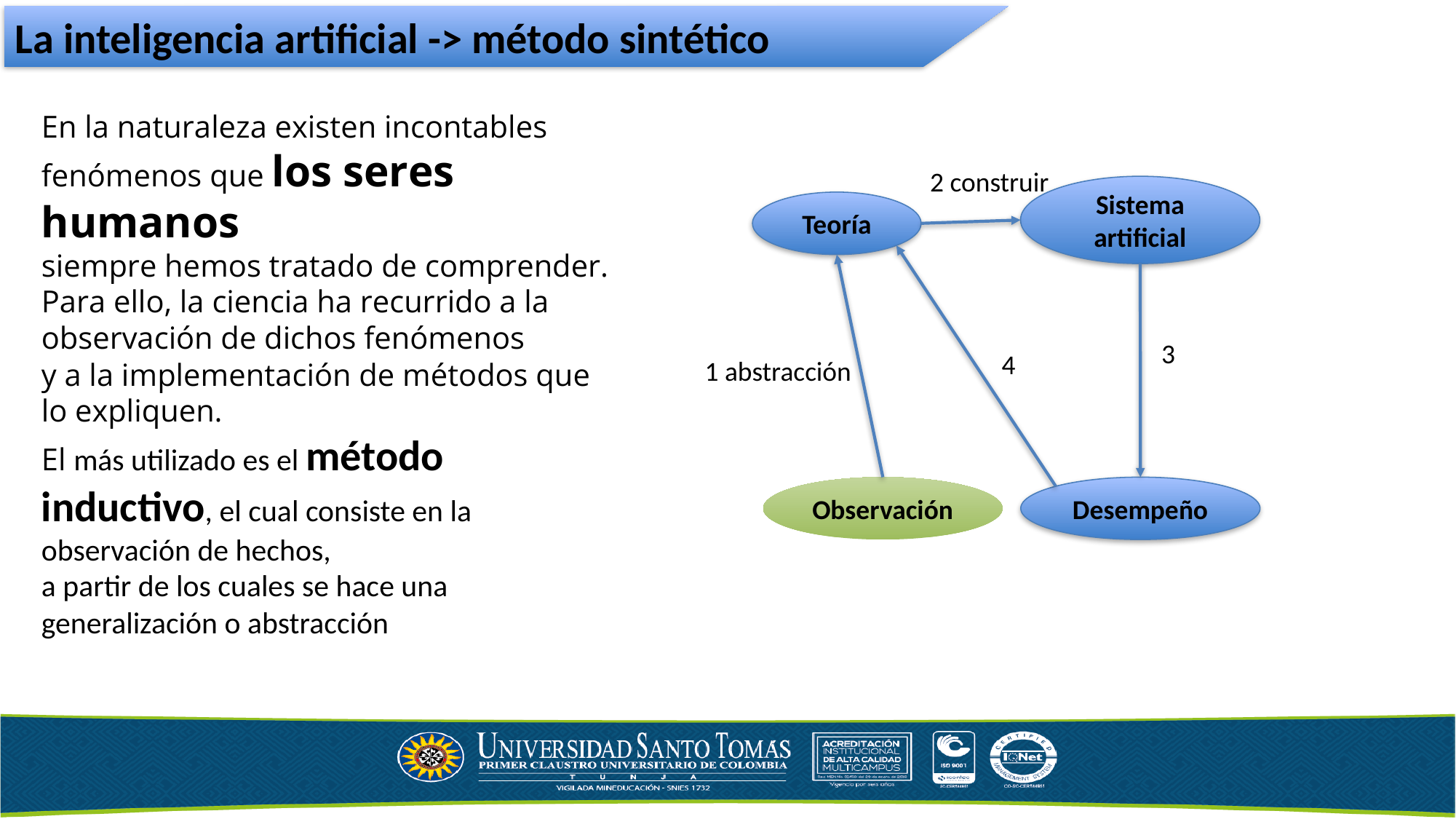

La inteligencia artificial -> método sintético
En la naturaleza existen incontables fenómenos que los seres humanos
siempre hemos tratado de comprender.
Para ello, la ciencia ha recurrido a la observación de dichos fenómenos
y a la implementación de métodos que lo expliquen.
El más utilizado es el método inductivo, el cual consiste en la observación de hechos,
a partir de los cuales se hace una generalización o abstracción

2 construir
Sistema artificial
Teoría
3
4
1 abstracción
Observación
Desempeño